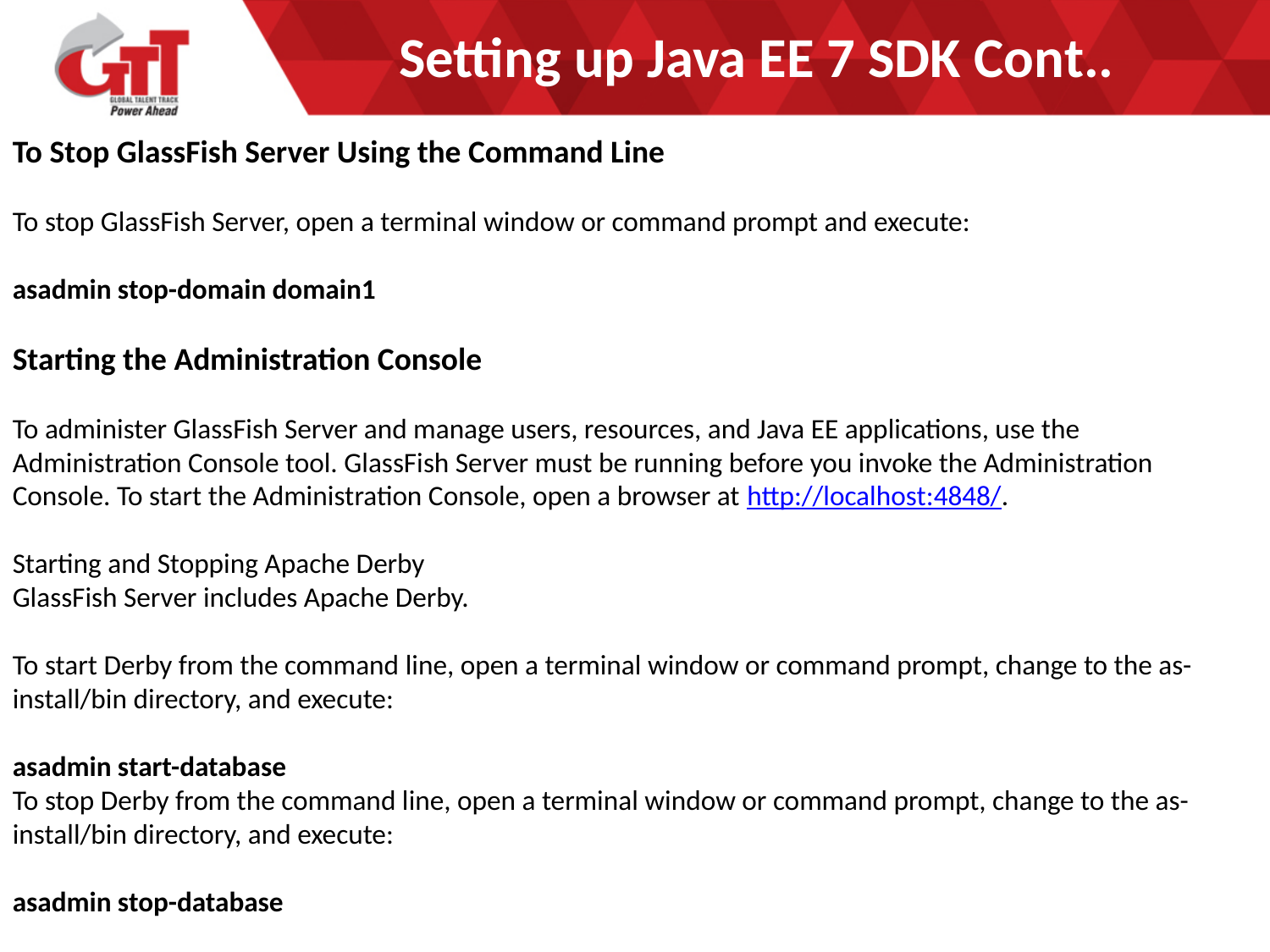

# Setting up Java EE 7 SDK Cont..
To Stop GlassFish Server Using the Command Line

To stop GlassFish Server, open a terminal window or command prompt and execute:

asadmin stop-domain domain1

Starting the Administration Console

To administer GlassFish Server and manage users, resources, and Java EE applications, use the Administration Console tool. GlassFish Server must be running before you invoke the Administration Console. To start the Administration Console, open a browser at http://localhost:4848/.

Starting and Stopping Apache Derby
GlassFish Server includes Apache Derby.

To start Derby from the command line, open a terminal window or command prompt, change to the as-install/bin directory, and execute:

asadmin start-database
To stop Derby from the command line, open a terminal window or command prompt, change to the as-install/bin directory, and execute:

asadmin stop-database